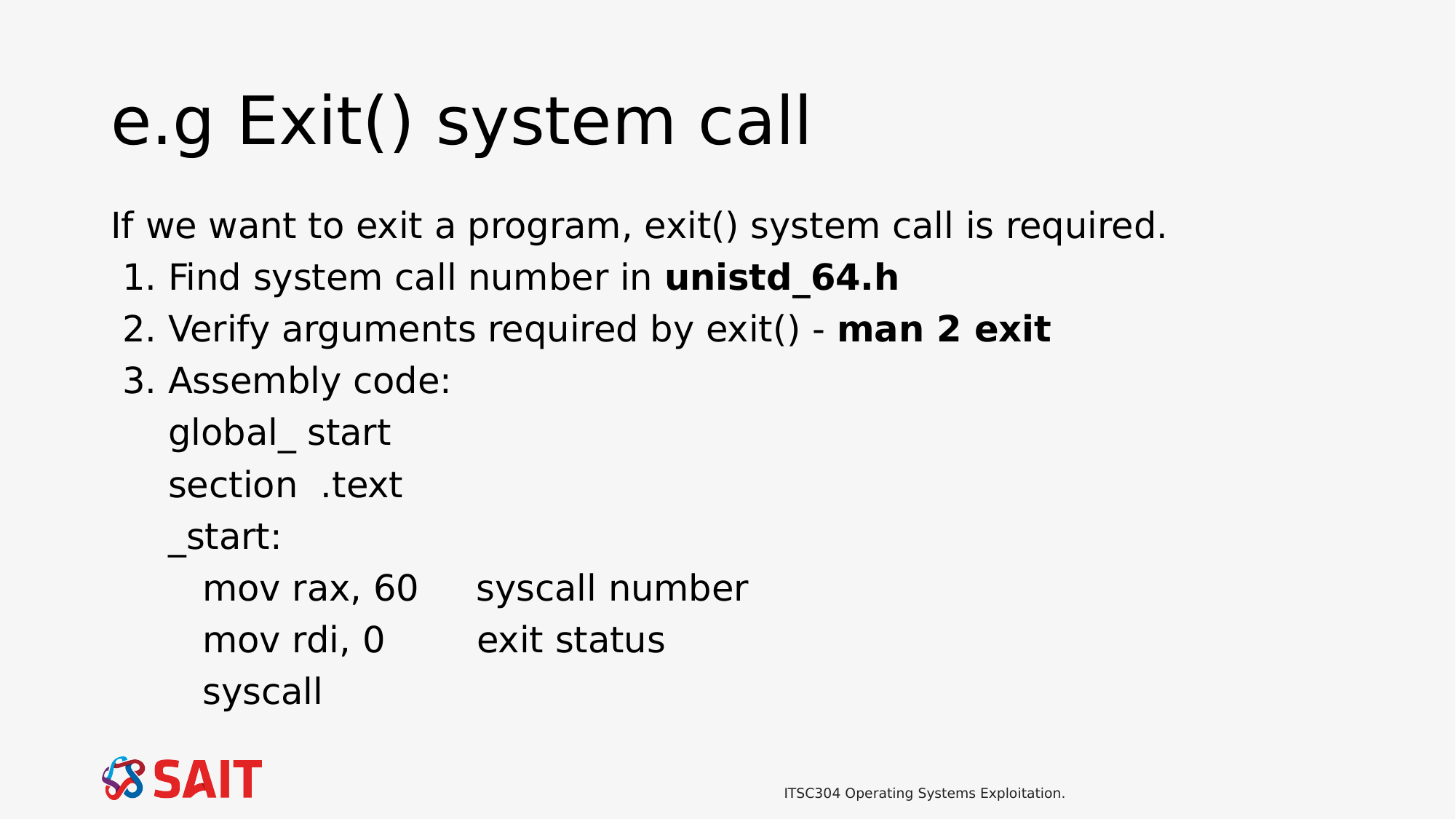

# e.g Exit() system call
If we want to exit a program, exit() system call is required.
 1. Find system call number in unistd_64.h
 2. Verify arguments required by exit() - man 2 exit
 3. Assembly code:
     global_ start
     section  .text
     _start:
        mov rax, 60     syscall number
        mov rdi, 0        exit status
        syscall
ITSC304 Operating Systems Exploitation.